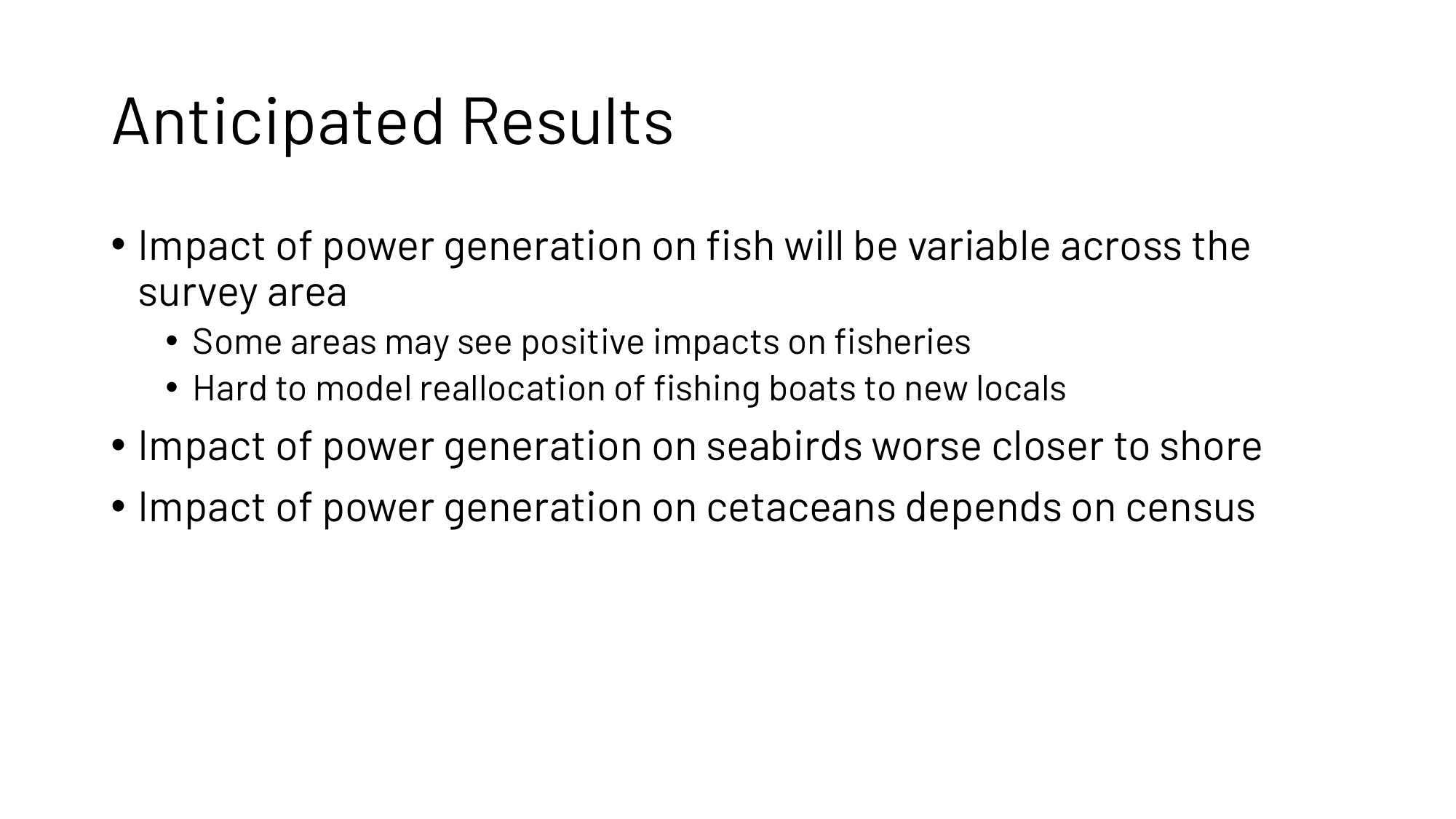

# Anticipated Results
Impact of power generation on fish will be variable across the survey area
Some areas may see positive impacts on fisheries
Hard to model reallocation of fishing boats to new locals
Impact of power generation on seabirds worse closer to shore
Impact of power generation on cetaceans depends on census